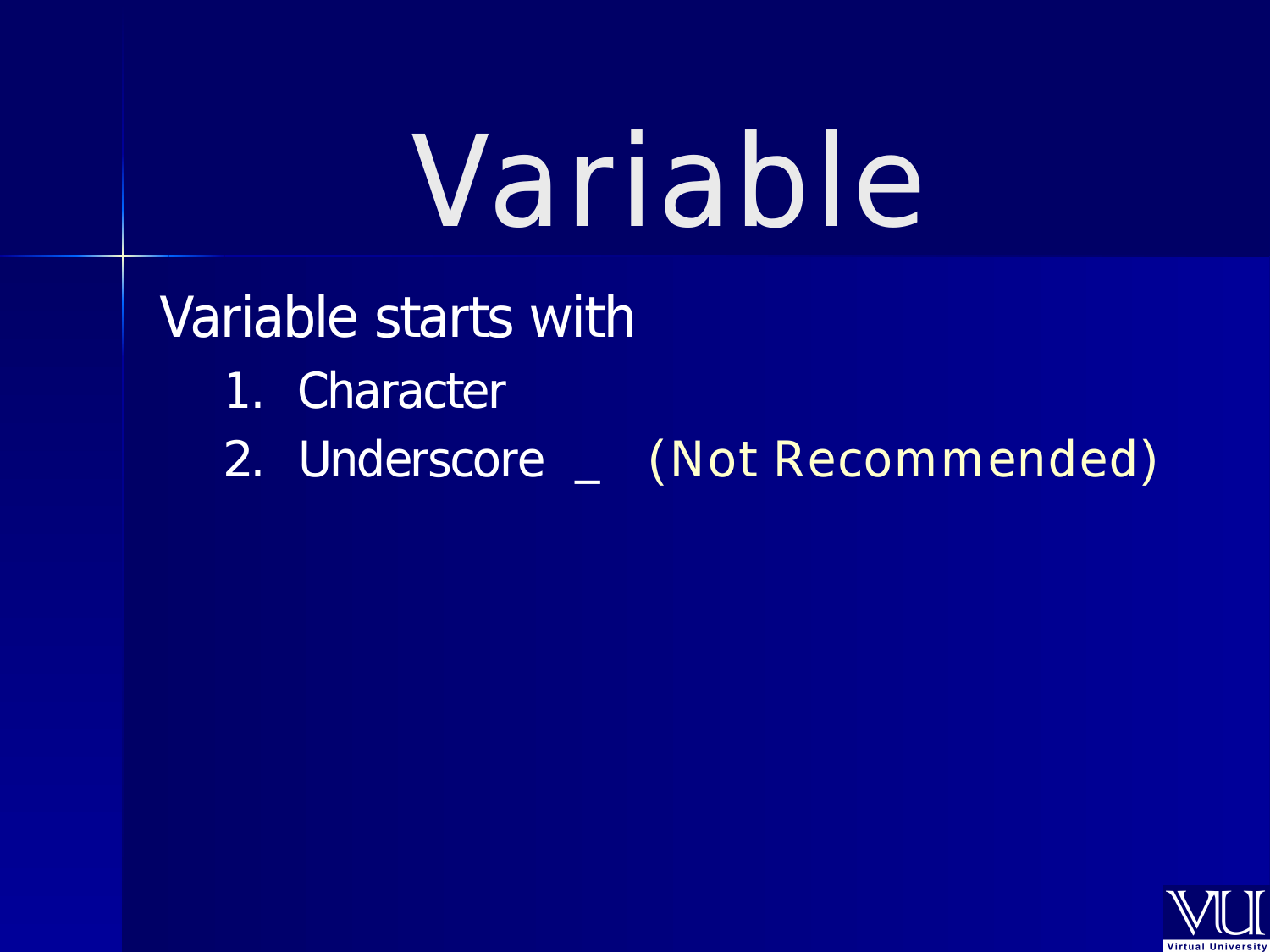

# Variable
Variable starts with
Character
Underscore  _   (Not Recommended)